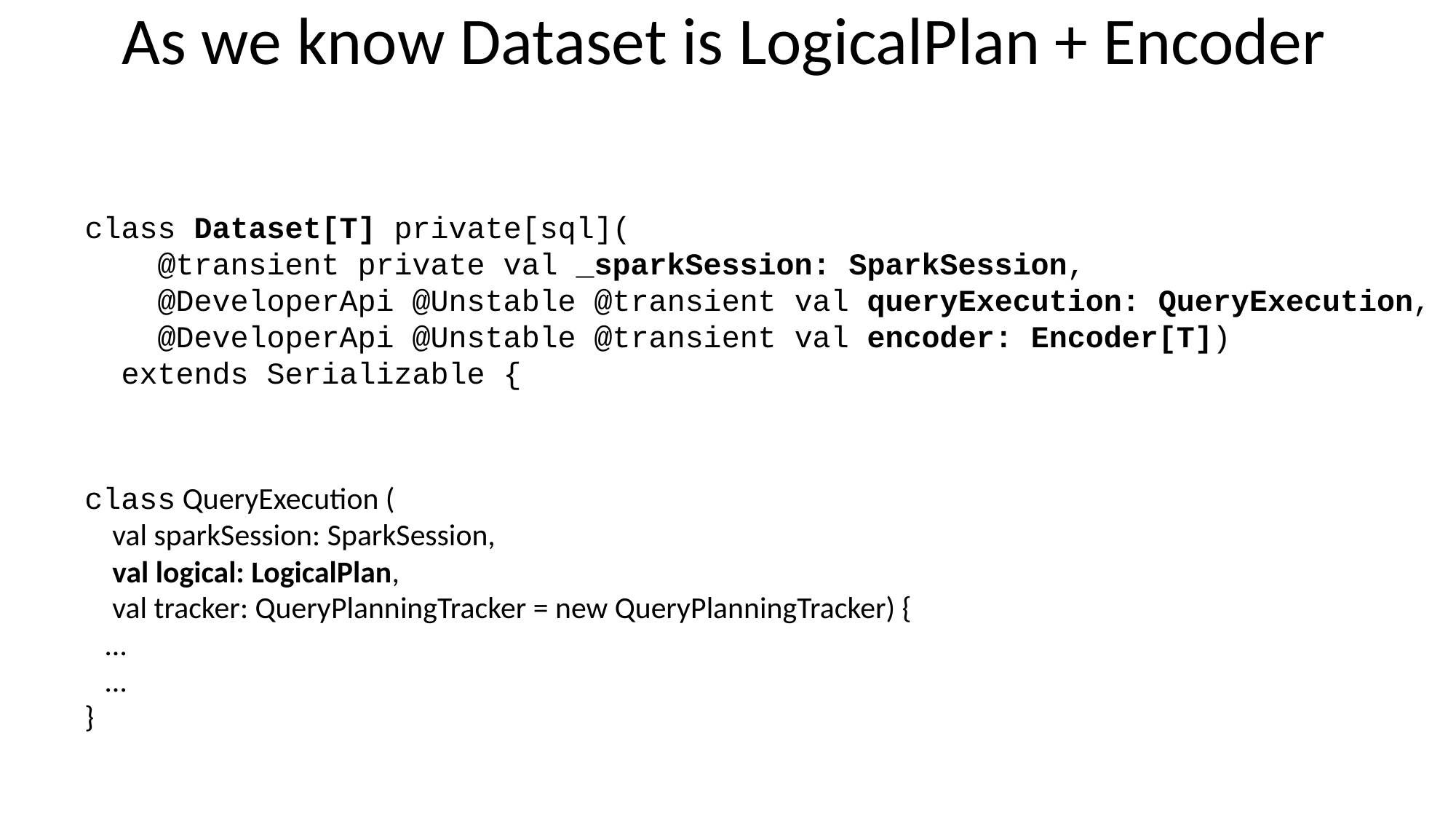

# As we know Dataset is LogicalPlan + Encoder
class Dataset[T] private[sql](
    @transient private val _sparkSession: SparkSession,
    @DeveloperApi @Unstable @transient val queryExecution: QueryExecution,
    @DeveloperApi @Unstable @transient val encoder: Encoder[T])
  extends Serializable {
class QueryExecution (
    val sparkSession: SparkSession,
    val logical: LogicalPlan,
    val tracker: QueryPlanningTracker = new QueryPlanningTracker) {
   …
   …
}